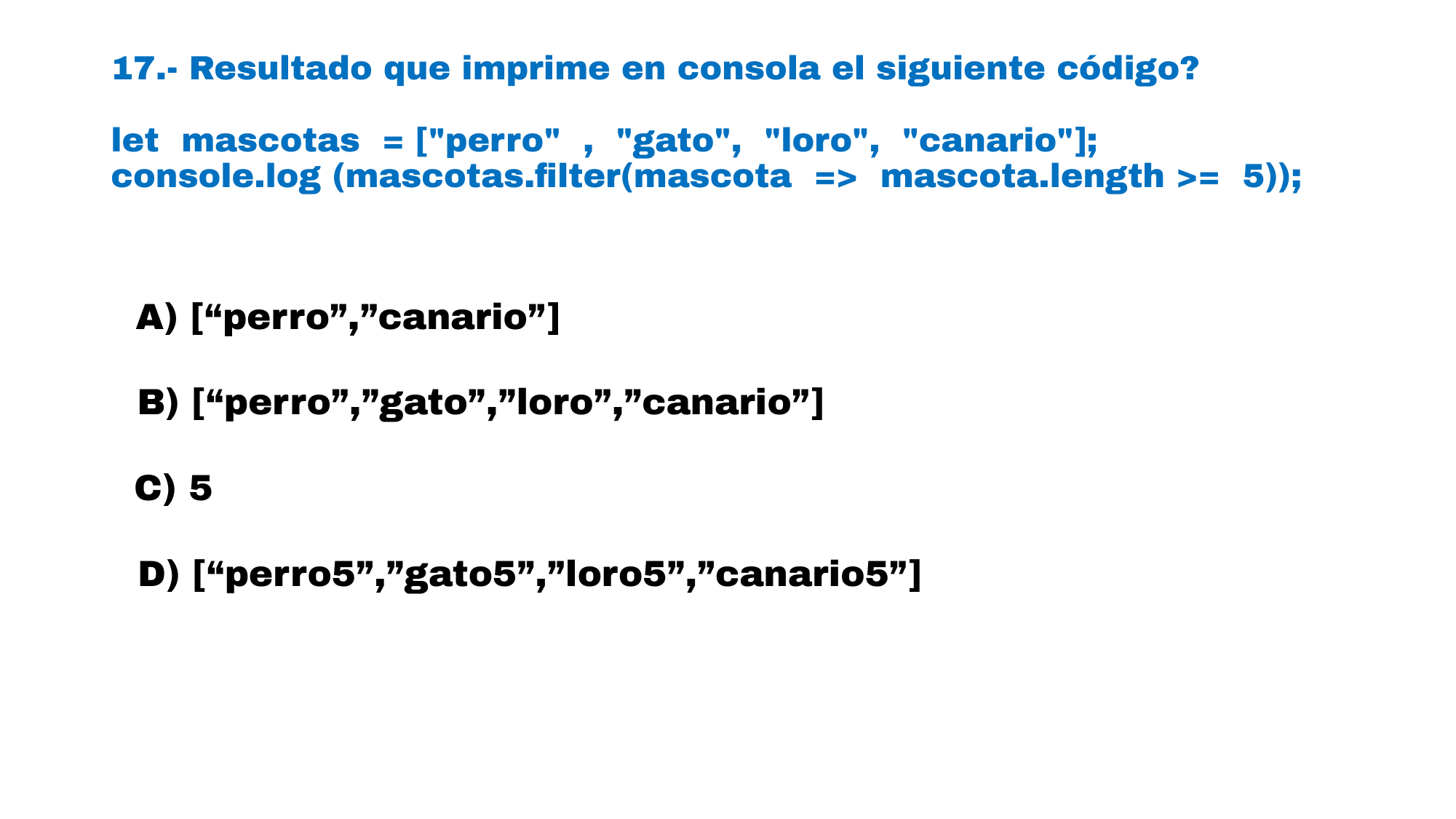

# 17.- Resultado que imprime en consola el siguiente código? let  mascotas  = ["perro"  ,  "gato",  "loro",  "canario"]; console.log (mascotas.filter(mascota  =>  mascota.length >=  5));
A) [“perro”,”canario”]
B) [“perro”,”gato”,”loro”,”canario”]

C) 5
D) [“perro5”,”gato5”,”loro5”,”canario5”]